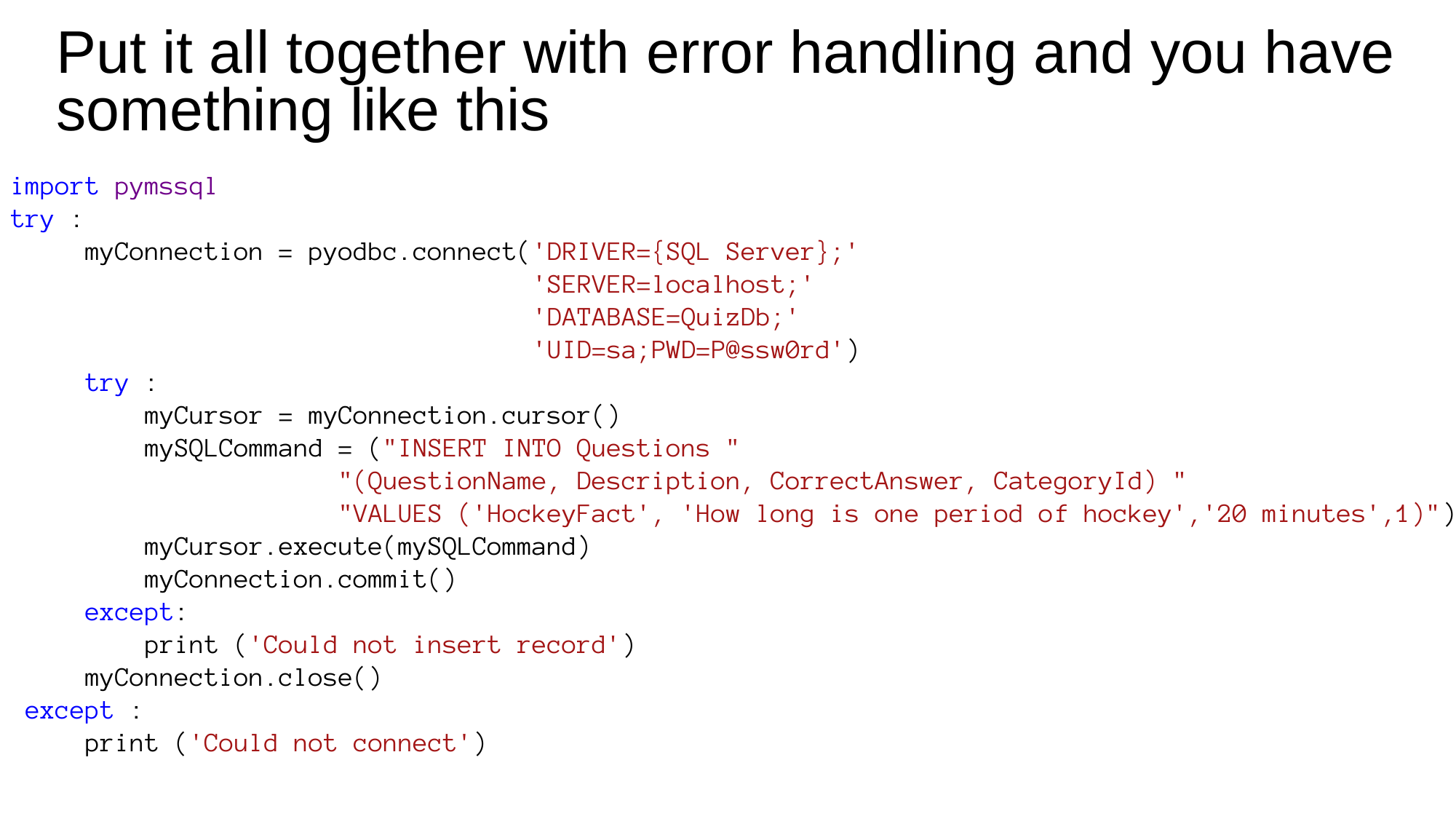

# Put it all together with error handling and you have something like this
import pymssql
try :
     myConnection = pyodbc.connect('DRIVER={SQL Server};'
                                   'SERVER=localhost;'
                                   'DATABASE=QuizDb;'
                                   'UID=sa;PWD=P@ssw0rd')
     try :
         myCursor = myConnection.cursor()
         mySQLCommand = ("INSERT INTO Questions "
                      "(QuestionName, Description, CorrectAnswer, CategoryId) "
                      "VALUES ('HockeyFact', 'How long is one period of hockey','20 minutes',1)")
         myCursor.execute(mySQLCommand)
         myConnection.commit()
     except:
         print ('Could not insert record')
     myConnection.close()
 except :
     print ('Could not connect')